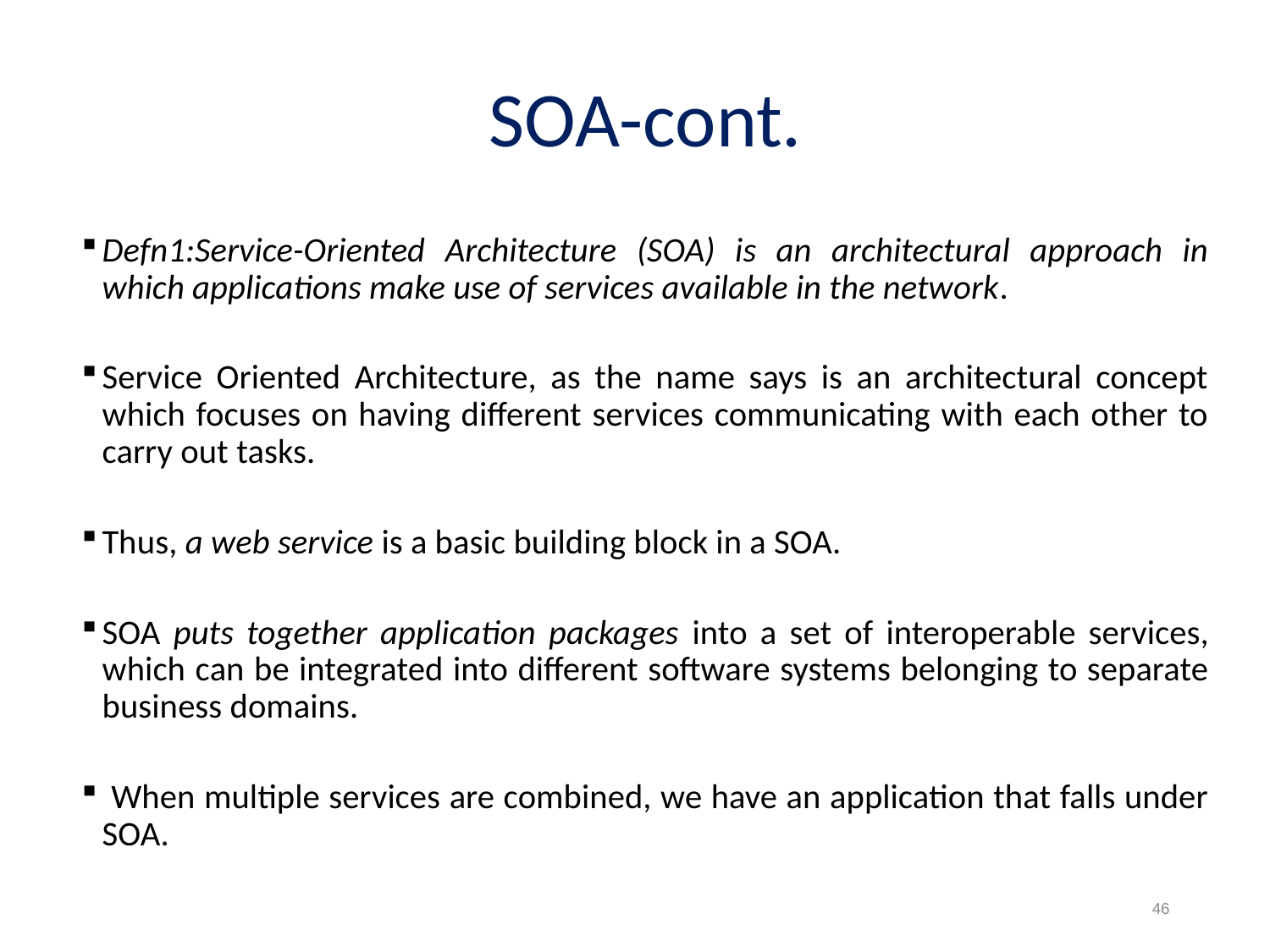

SOA-cont.

Defn1:Service-Oriented Architecture (SOA) is an architectural approach in which applications make use of services available in the network.

Service Oriented Architecture, as the name says is an architectural concept which focuses on having different services communicating with each other to carry out tasks.

Thus, a web service is a basic building block in a SOA.

SOA puts together application packages into a set of interoperable services, which can be integrated into different software systems belonging to separate business domains.

 When multiple services are combined, we have an application that falls under SOA.
46